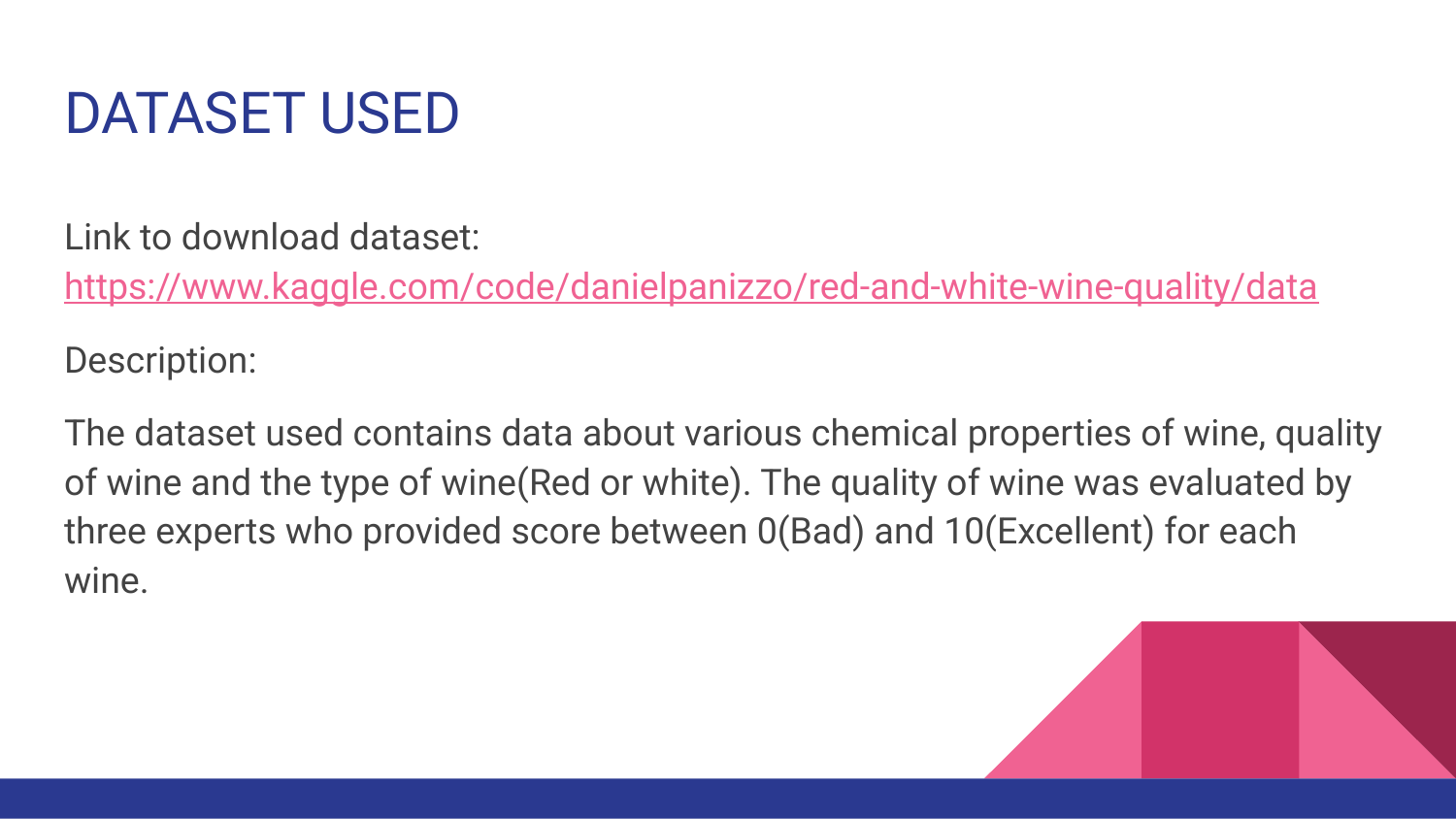

# DATASET USED
Link to download dataset: https://www.kaggle.com/code/danielpanizzo/red-and-white-wine-quality/data
Description:
The dataset used contains data about various chemical properties of wine, quality of wine and the type of wine(Red or white). The quality of wine was evaluated by three experts who provided score between 0(Bad) and 10(Excellent) for each wine.